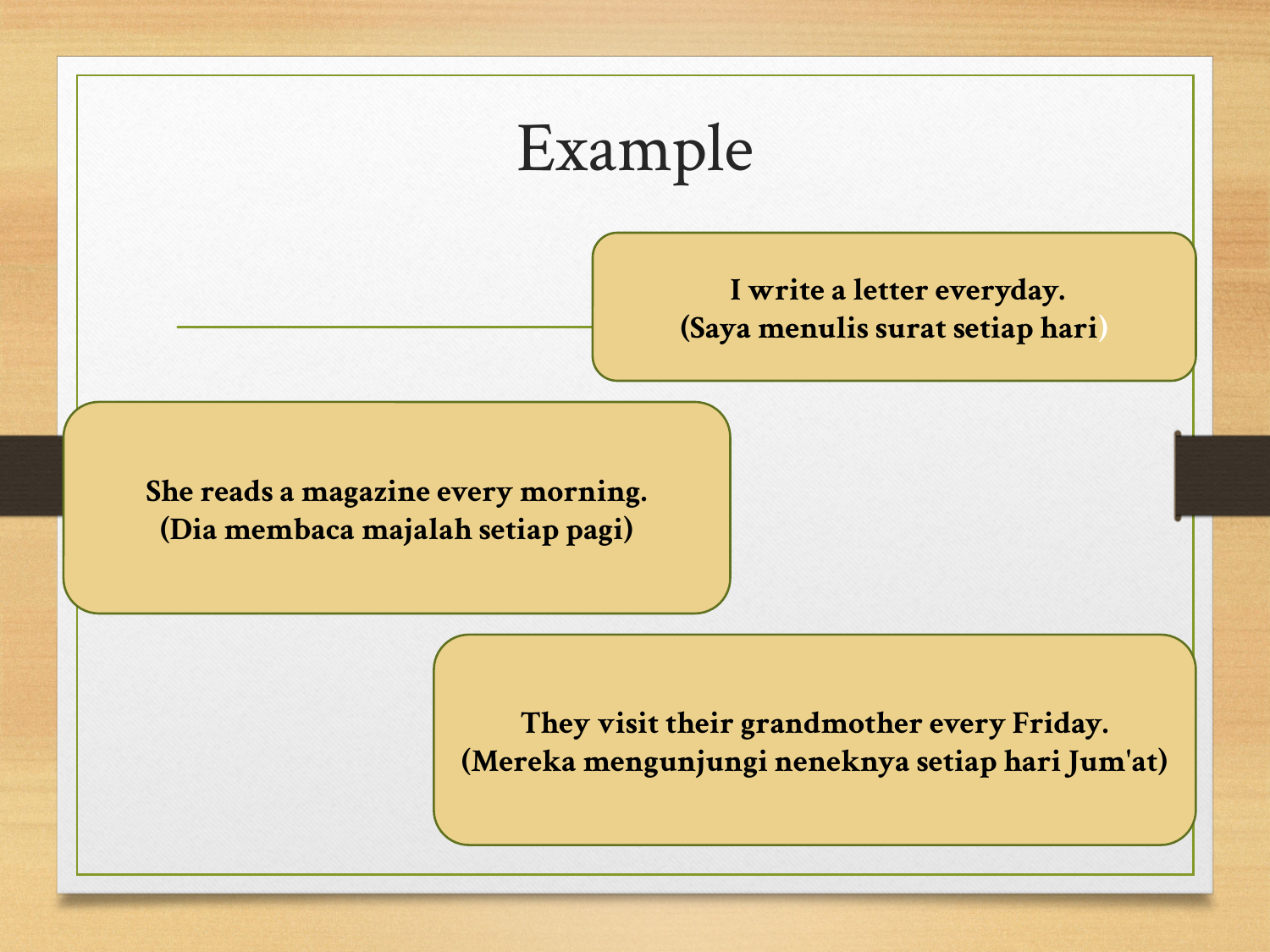

# Example
 I write a letter everyday.
(Saya menulis surat setiap hari)
She reads a magazine every morning.
(Dia membaca majalah setiap pagi)
They visit their grandmother every Friday.
(Mereka mengunjungi neneknya setiap hari Jum'at)